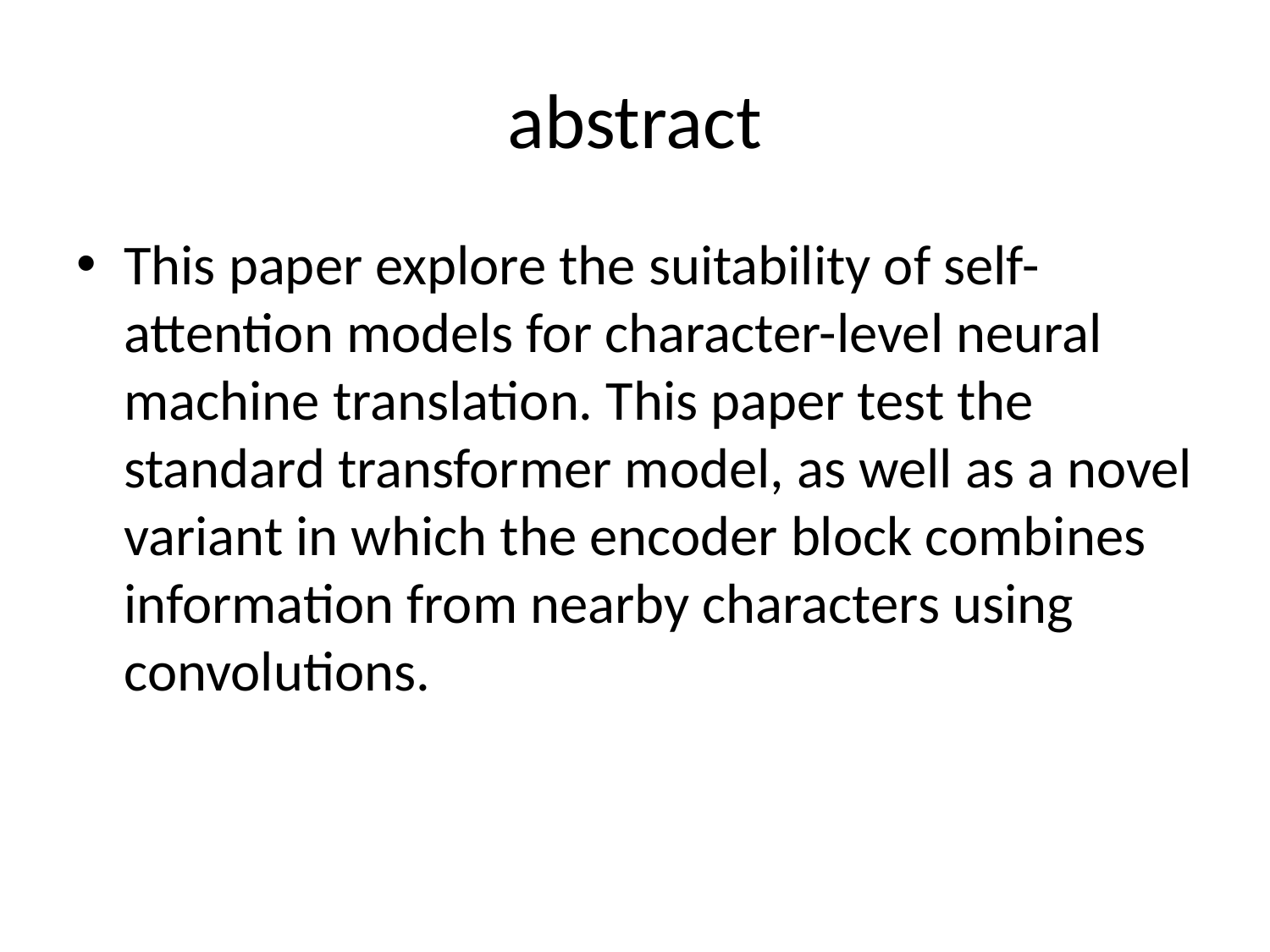

# abstract
This paper explore the suitability of self-attention models for character-level neural machine translation. This paper test the standard transformer model, as well as a novel variant in which the encoder block combines information from nearby characters using convolutions.